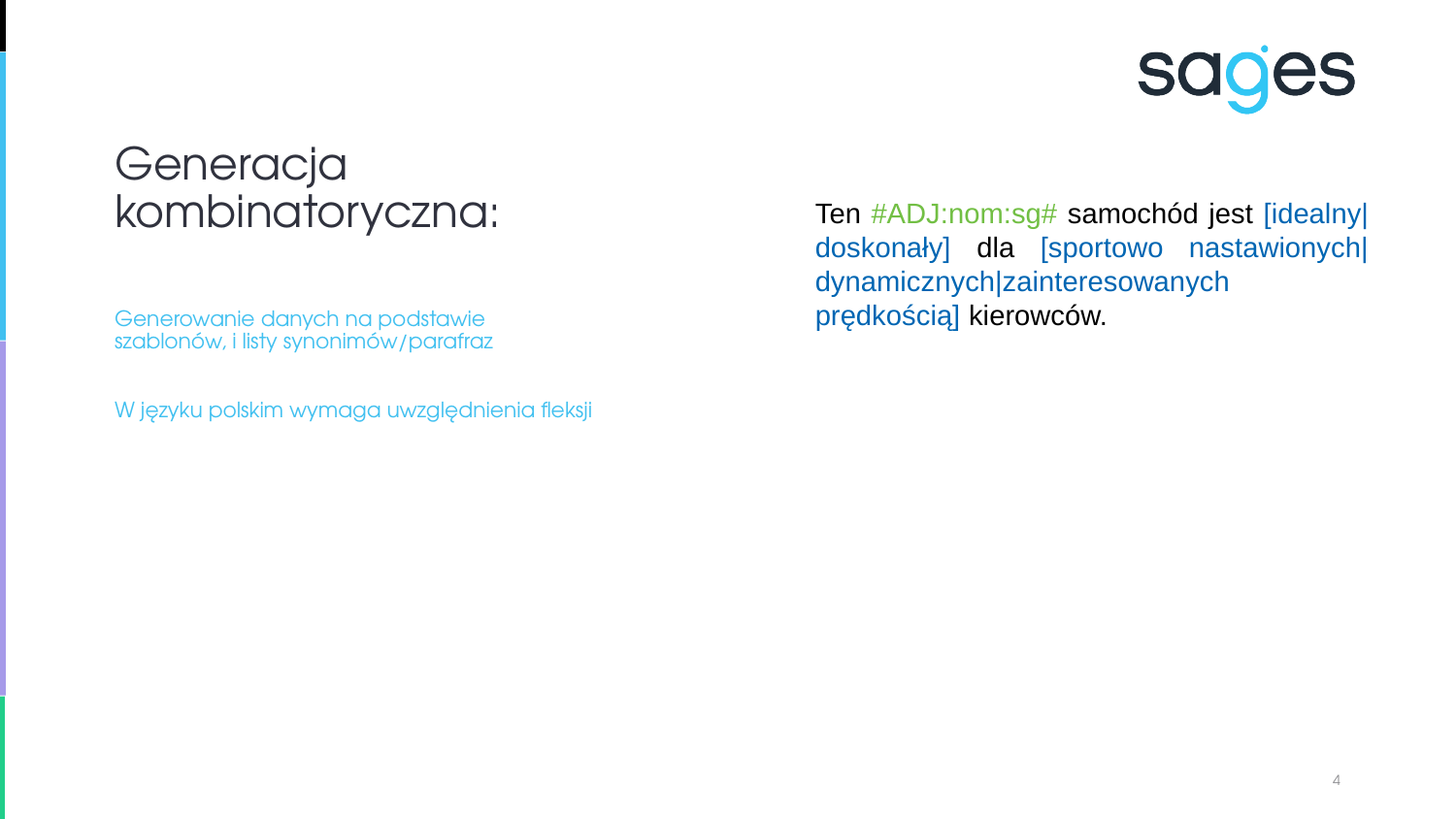

Generacja kombinatoryczna:
Ten #ADJ:nom:sg# samochód jest [idealny|doskonały] dla [sportowo nastawionych|dynamicznych|zainteresowanych prędkością] kierowców.

Generowanie danych na podstawie szablonów, i listy synonimów/parafraz

W języku polskim wymaga uwzględnienia fleksji

4